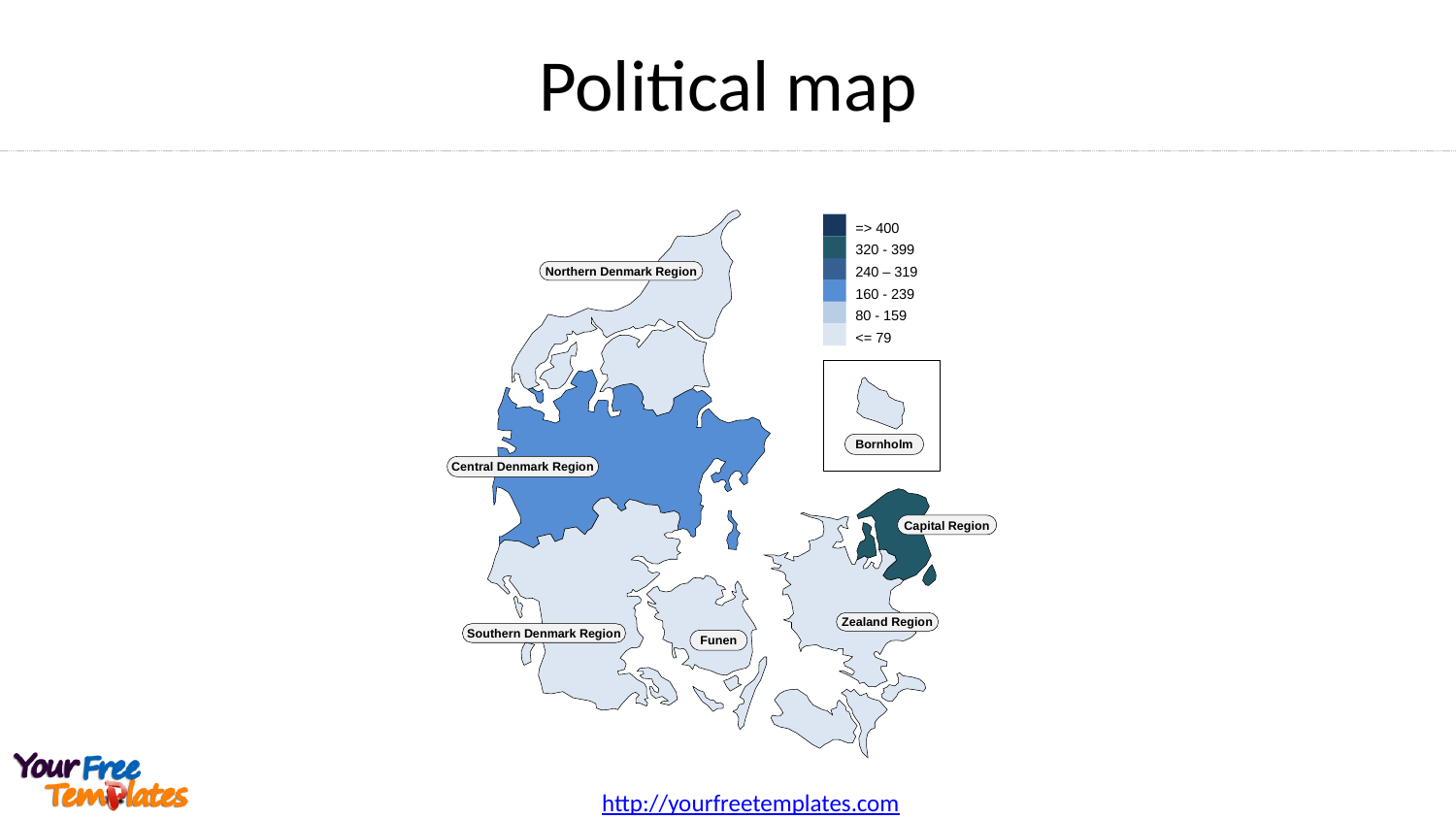

Political map
=> 400
320 - 399
240 – 319
160 - 239
80 - 159
<= 79

Central Denmark Region

Northern Denmark Region

Bornholm
Capital Region
Zealand Region
Southern Denmark Region
Funen